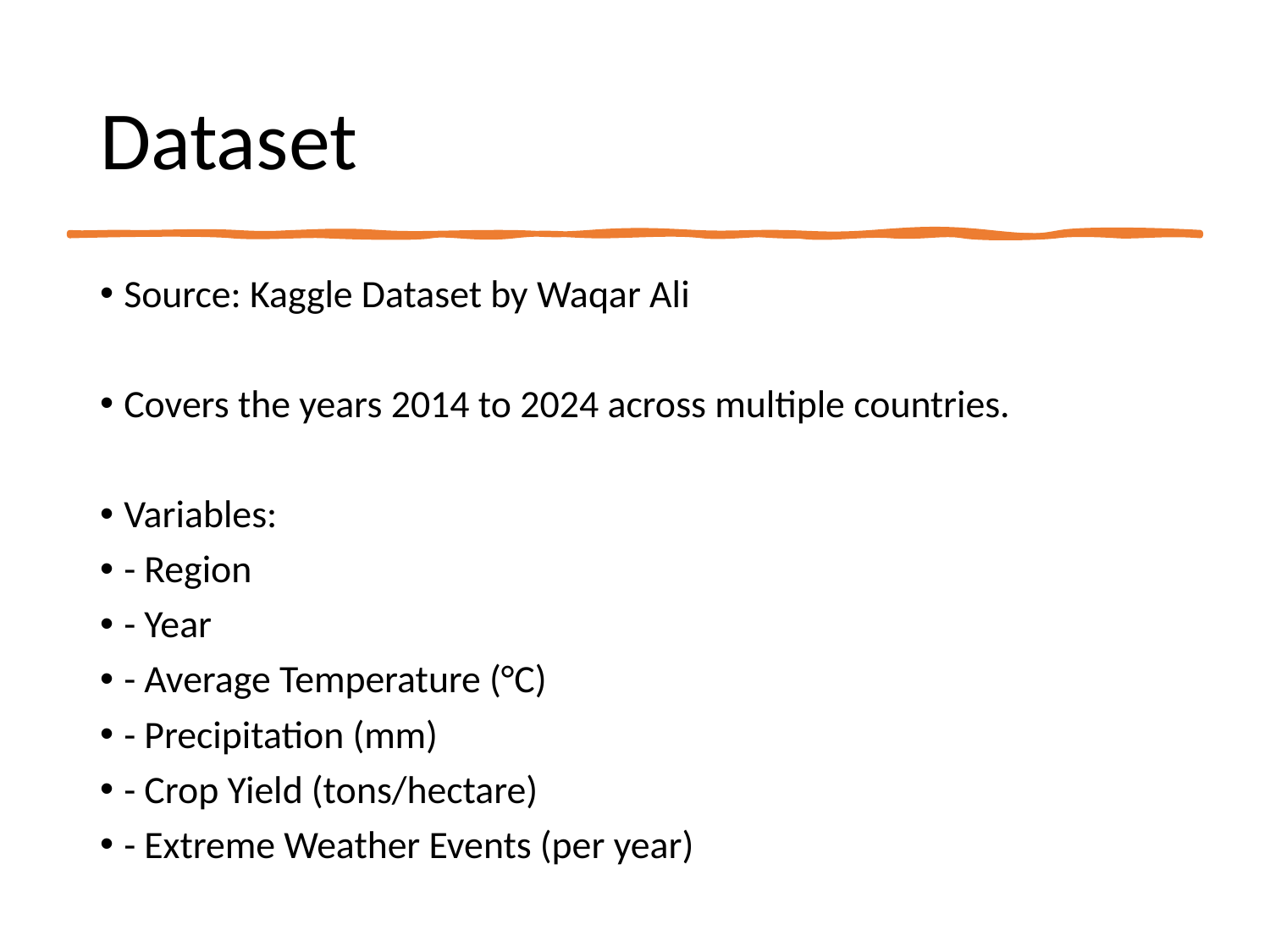

# Dataset

Source: Kaggle Dataset by Waqar Ali

Covers the years 2014 to 2024 across multiple countries.

Variables:
- Region
- Year
- Average Temperature (°C)
- Precipitation (mm)
- Crop Yield (tons/hectare)
- Extreme Weather Events (per year)